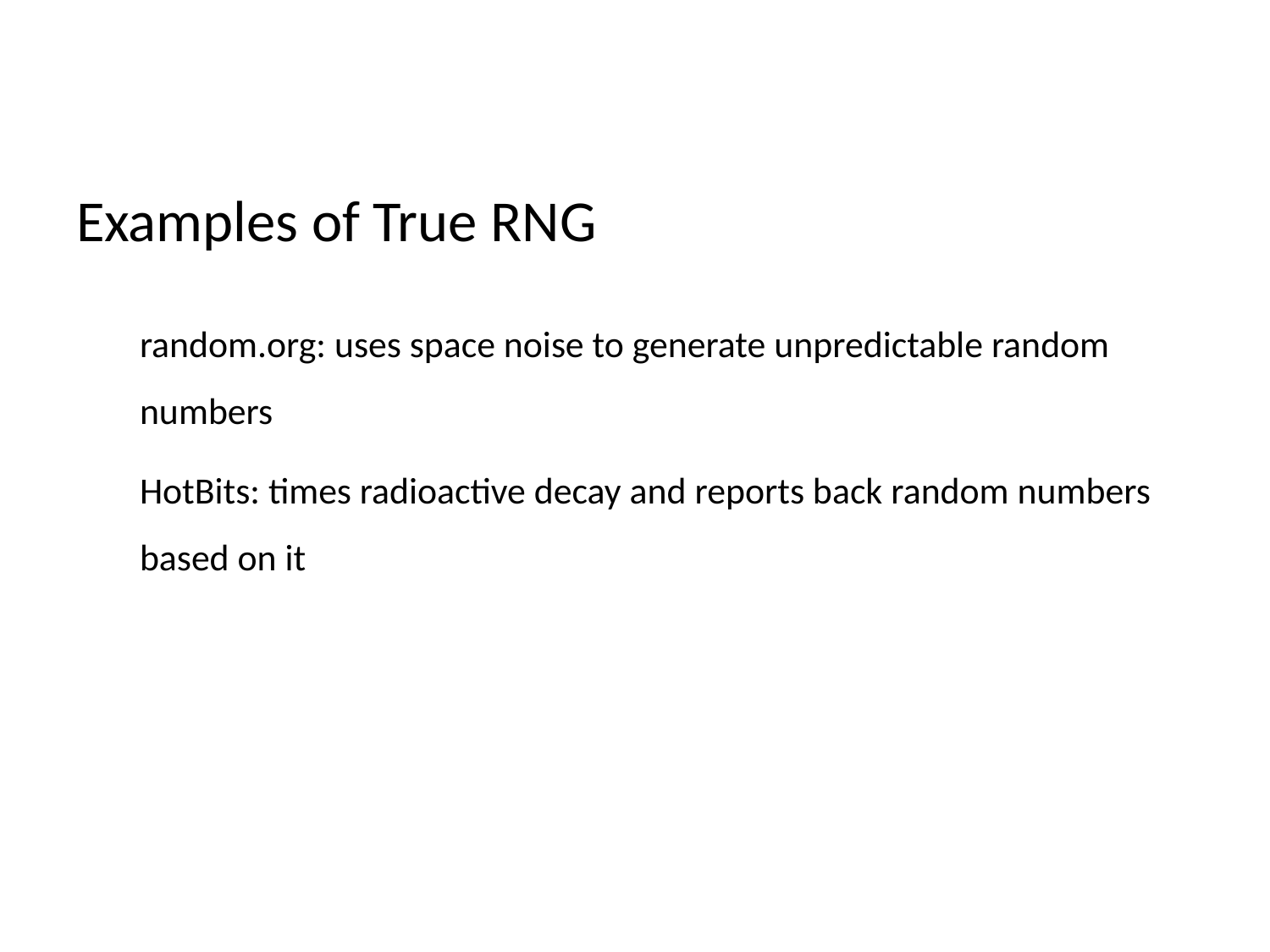

# Examples of True RNG
random.org: uses space noise to generate unpredictable random numbers
HotBits: times radioactive decay and reports back random numbers based on it